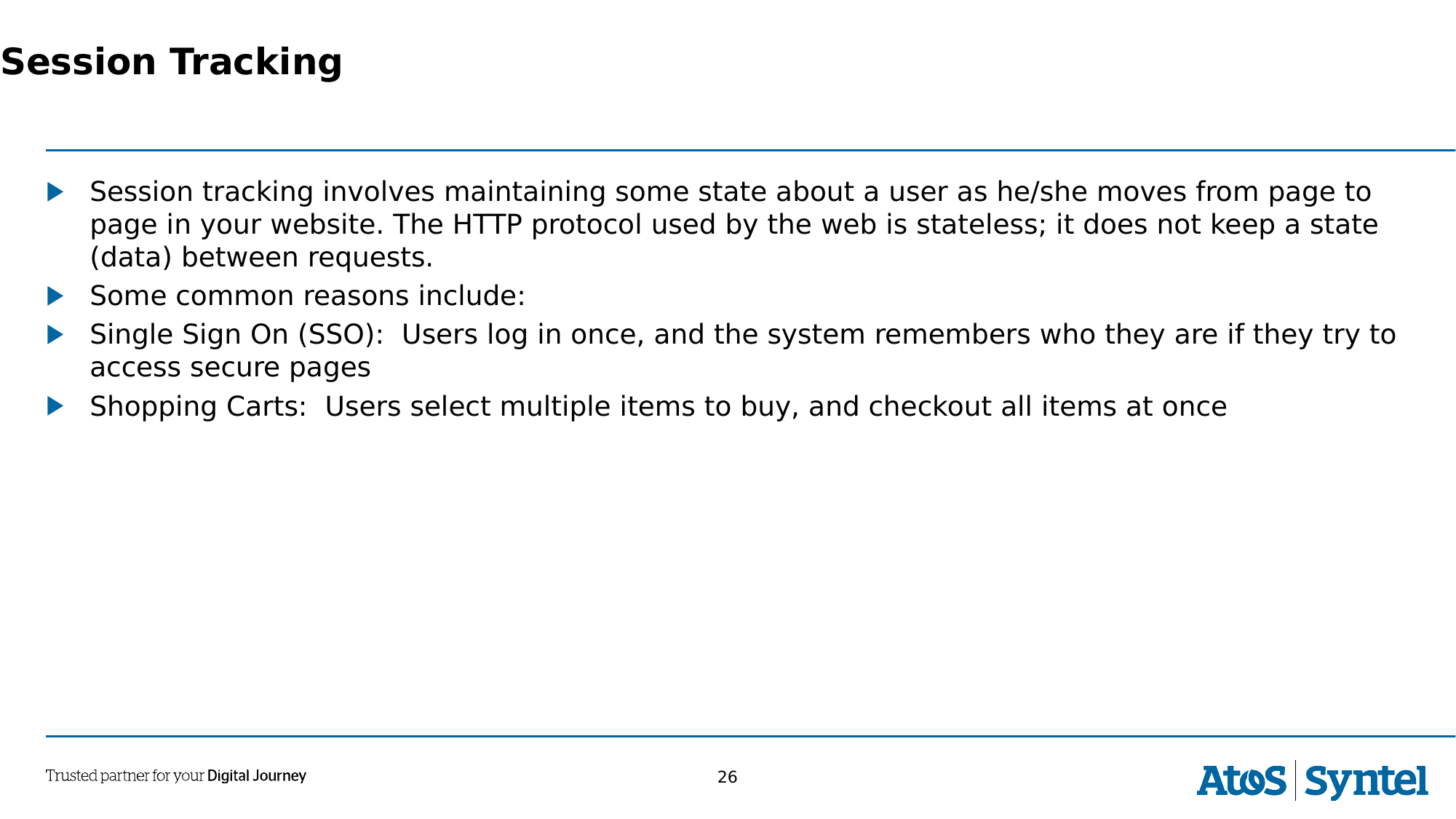

Session Tracking
Session tracking involves maintaining some state about a user as he/she moves from page to page in your website. The HTTP protocol used by the web is stateless; it does not keep a state (data) between requests.
Some common reasons include:
Single Sign On (SSO):  Users log in once, and the system remembers who they are if they try to access secure pages
Shopping Carts:  Users select multiple items to buy, and checkout all items at once